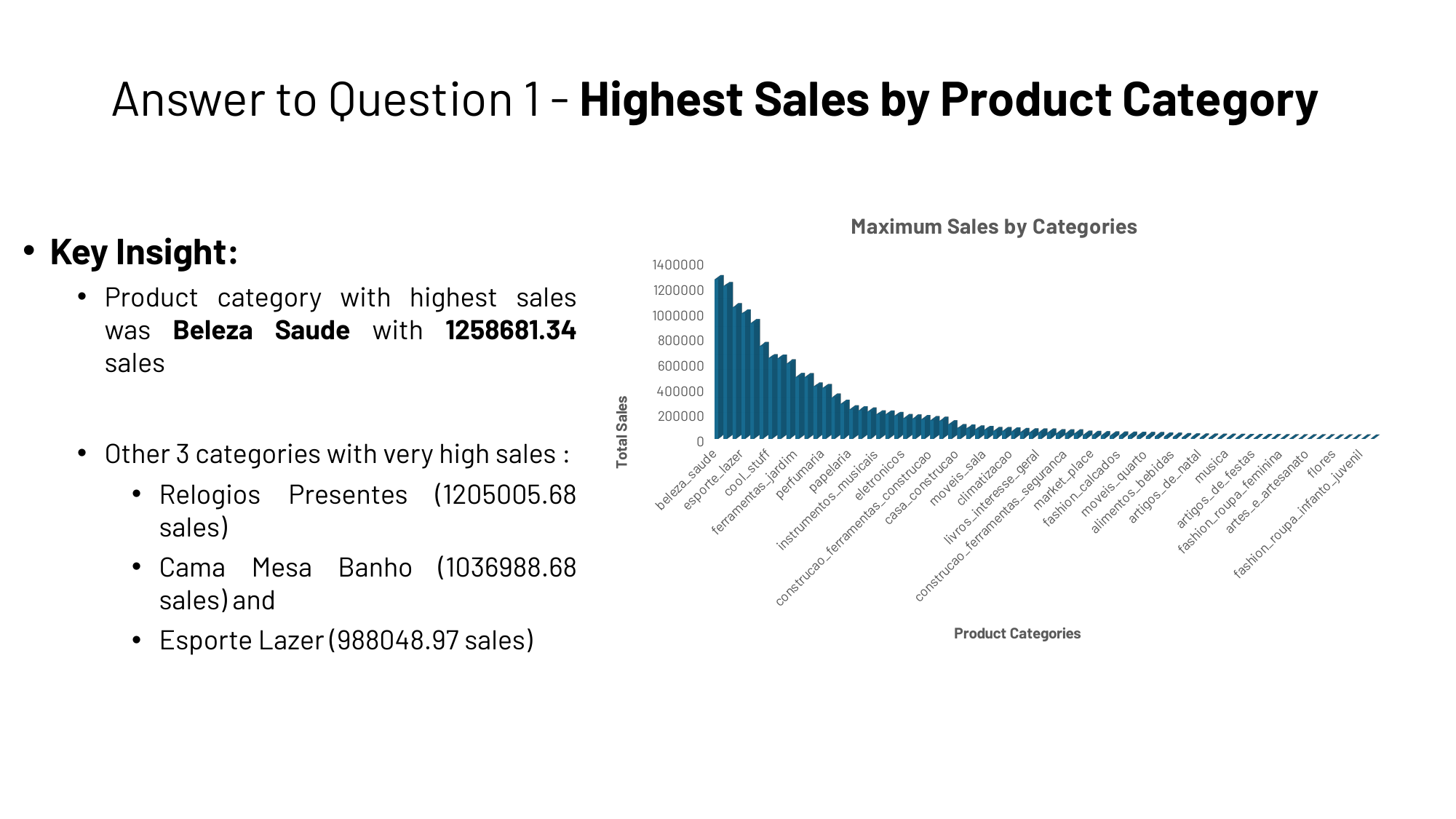

# Answer to Question 1 - Highest Sales by Product Category

[unsupported chart]

Key Insight:
Product category with highest sales was Beleza Saude with 1258681.34 sales

Other 3 categories with very high sales :
Relogios Presentes (1205005.68 sales)
Cama Mesa Banho (1036988.68 sales) and
Esporte Lazer (988048.97 sales)